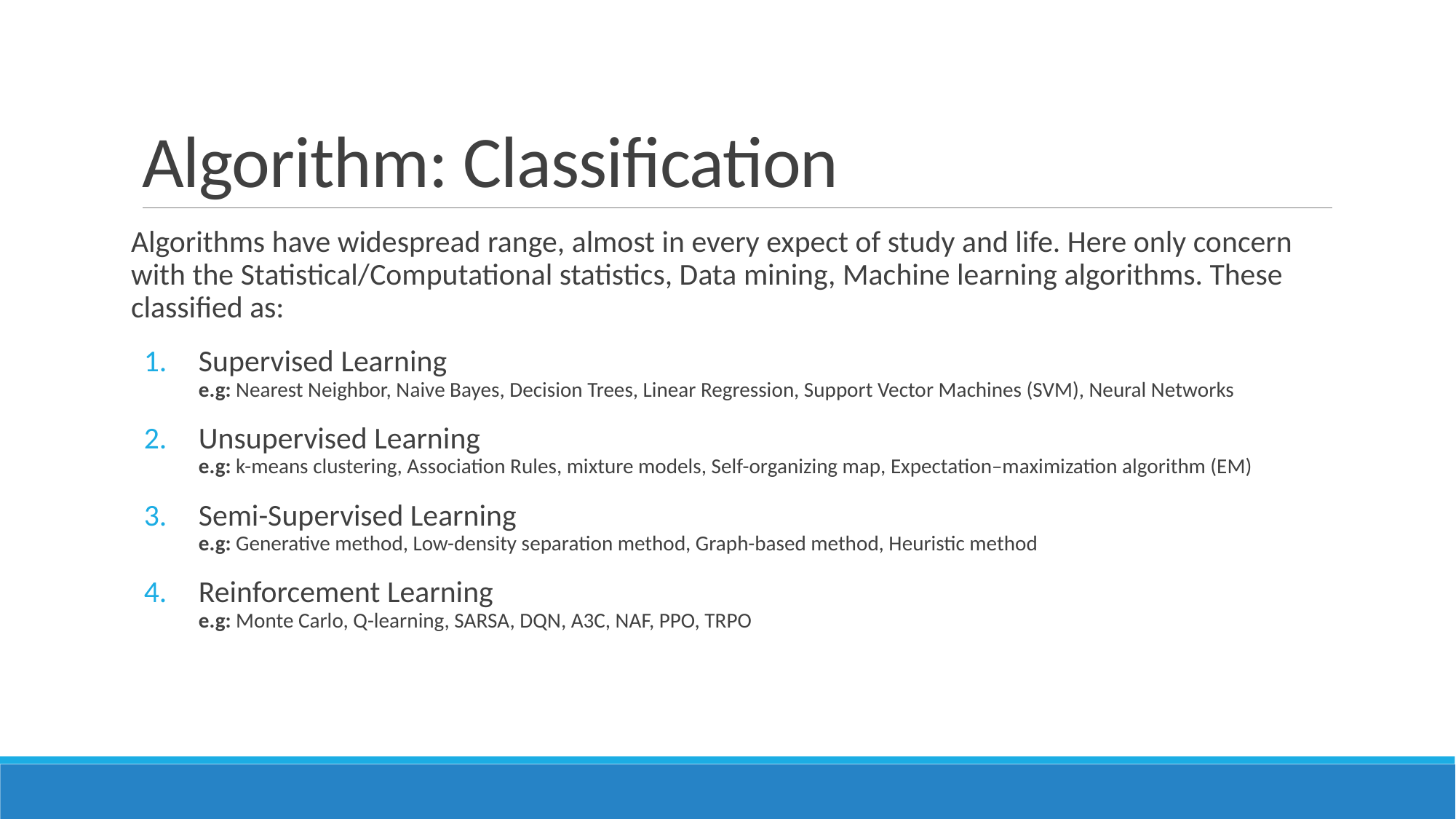

# Algorithm: Classification
Algorithms have widespread range, almost in every expect of study and life. Here only concern with the Statistical/Computational statistics, Data mining, Machine learning algorithms. These classified as:
Supervised Learning
e.g: Nearest Neighbor, Naive Bayes, Decision Trees, Linear Regression, Support Vector Machines (SVM), Neural Networks
Unsupervised Learning
e.g: k-means clustering, Association Rules, mixture models, Self-organizing map, Expectation–maximization algorithm (EM)
Semi-Supervised Learning
e.g: Generative method, Low-density separation method, Graph-based method, Heuristic method
Reinforcement Learning
e.g: Monte Carlo, Q-learning, SARSA, DQN, A3C, NAF, PPO, TRPO